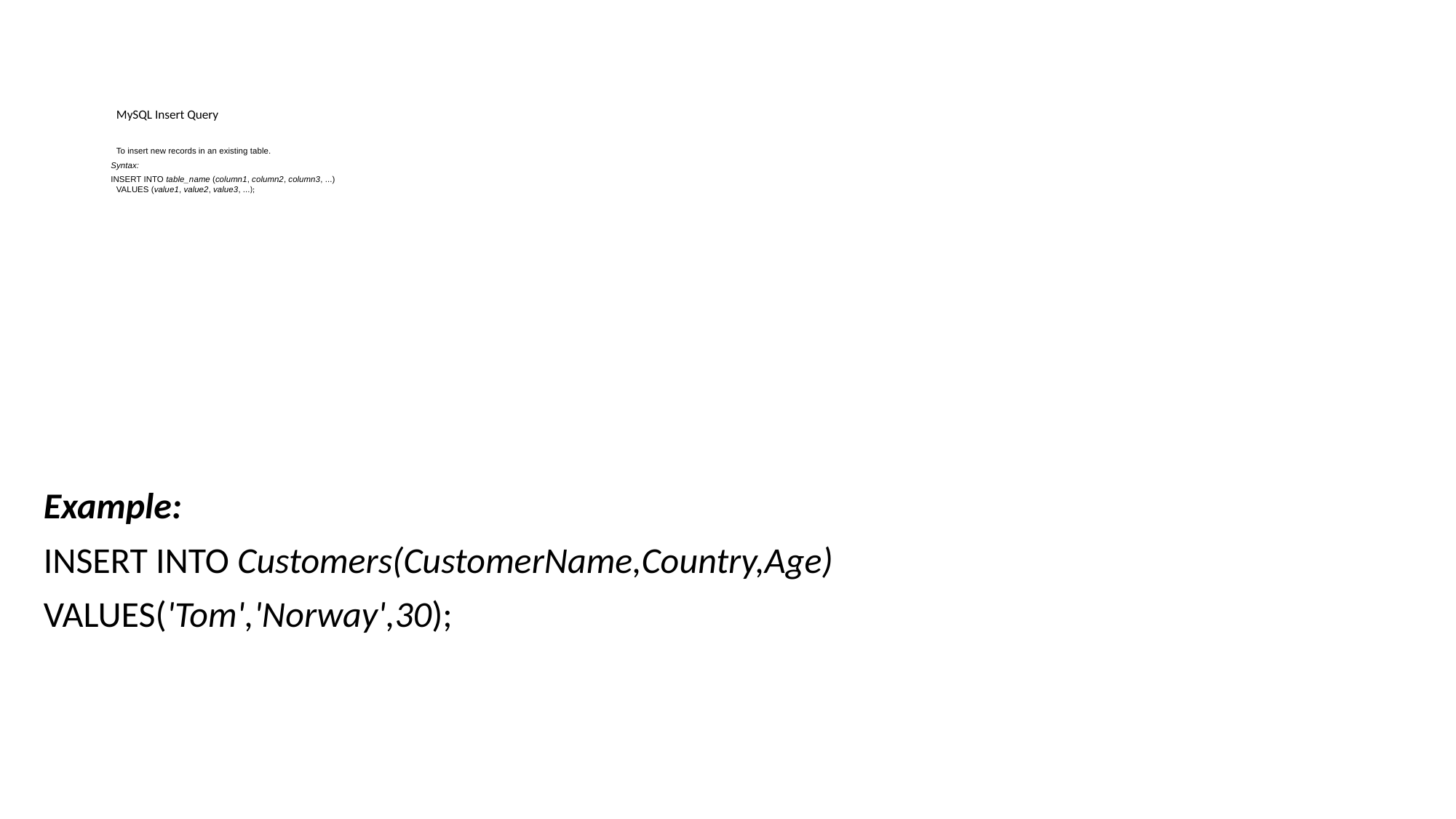

# MySQL Insert Query
To insert new records in an existing table.
Syntax:
INSERT INTO table_name (column1, column2, column3, ...)
VALUES (value1, value2, value3, ...);

Example:
INSERT INTO Customers(CustomerName,Country,Age)
VALUES('Tom','Norway',30);